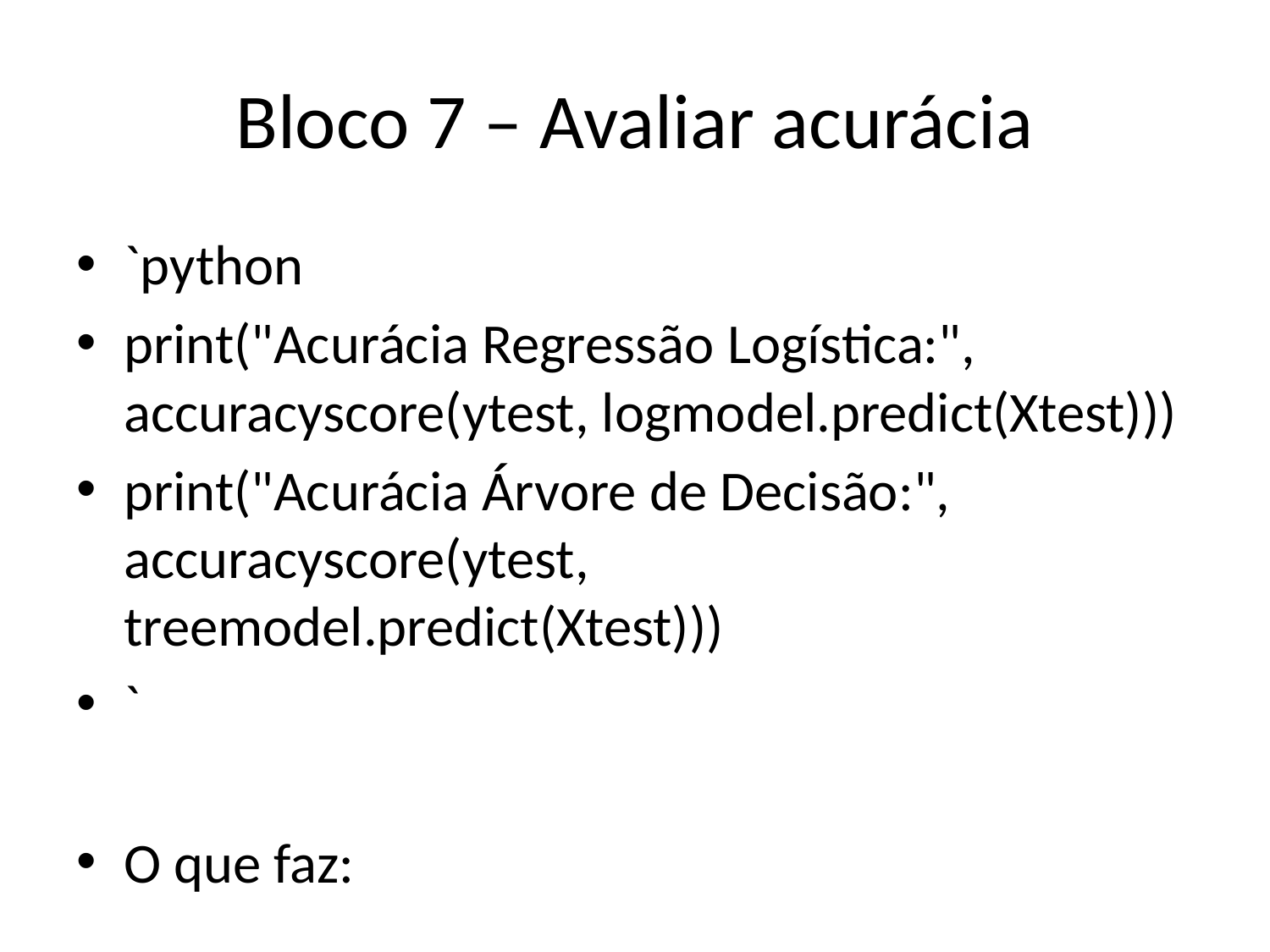

# Bloco 7 – Avaliar acurácia
`python
print("Acurácia Regressão Logística:", accuracyscore(ytest, logmodel.predict(Xtest)))
print("Acurácia Árvore de Decisão:", accuracyscore(ytest, treemodel.predict(Xtest)))
`

O que faz:

Mede taxa de acerto dos modelos no conjunto de teste.